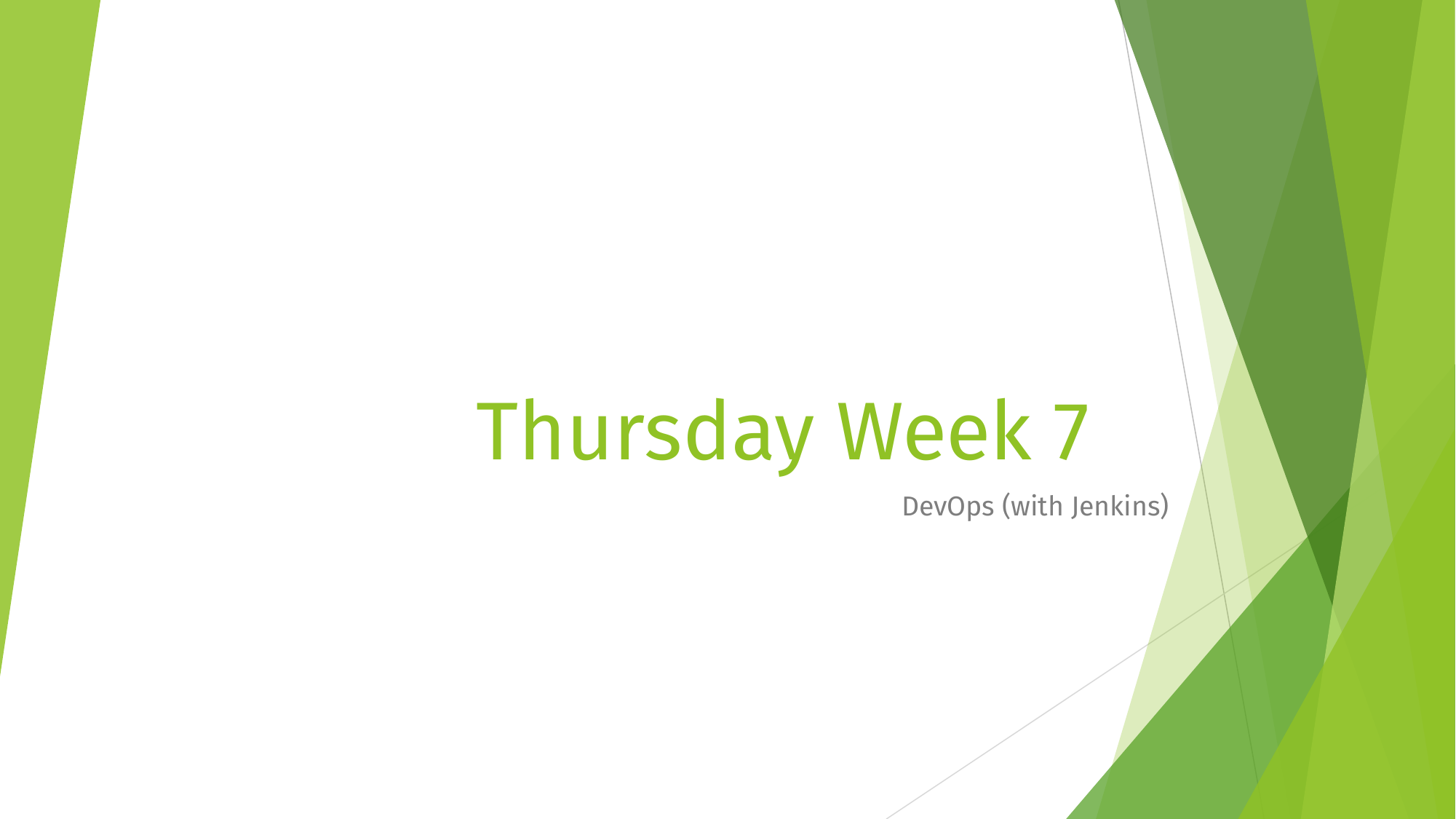

# Thursday Week 7
DevOps (with Jenkins)